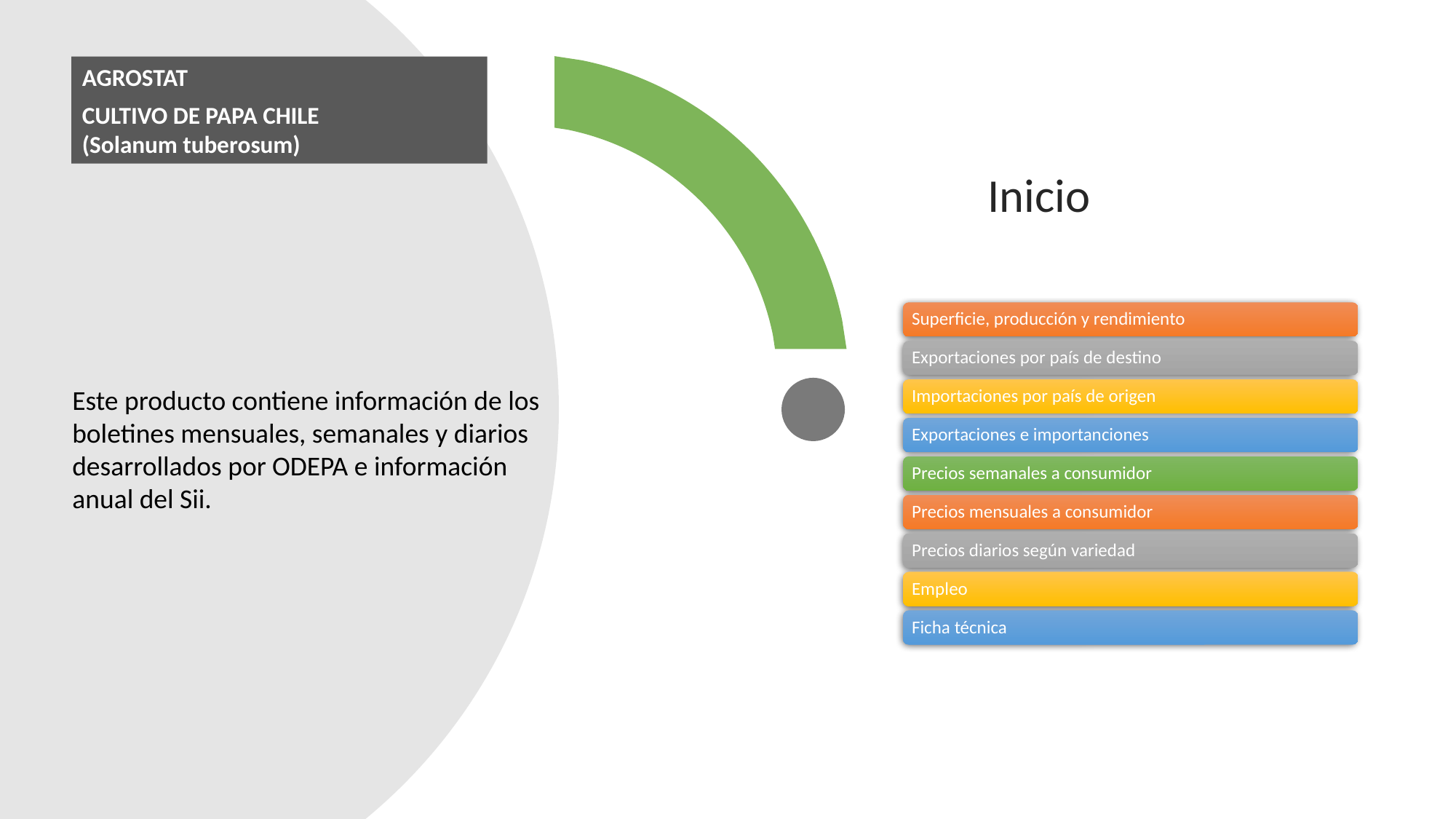

AGROSTAT
CULTIVO DE PAPA CHILE
(Solanum tuberosum)
Inicio
Superficie, producción y rendimiento
Exportaciones por país de destino
Importaciones por país de origen
Exportaciones e importanciones
Precios semanales a consumidor
Precios mensuales a consumidor
Precios diarios según variedad
Empleo
Ficha técnica
Este producto contiene información de los boletines mensuales, semanales y diarios desarrollados por ODEPA e información anual del Sii.